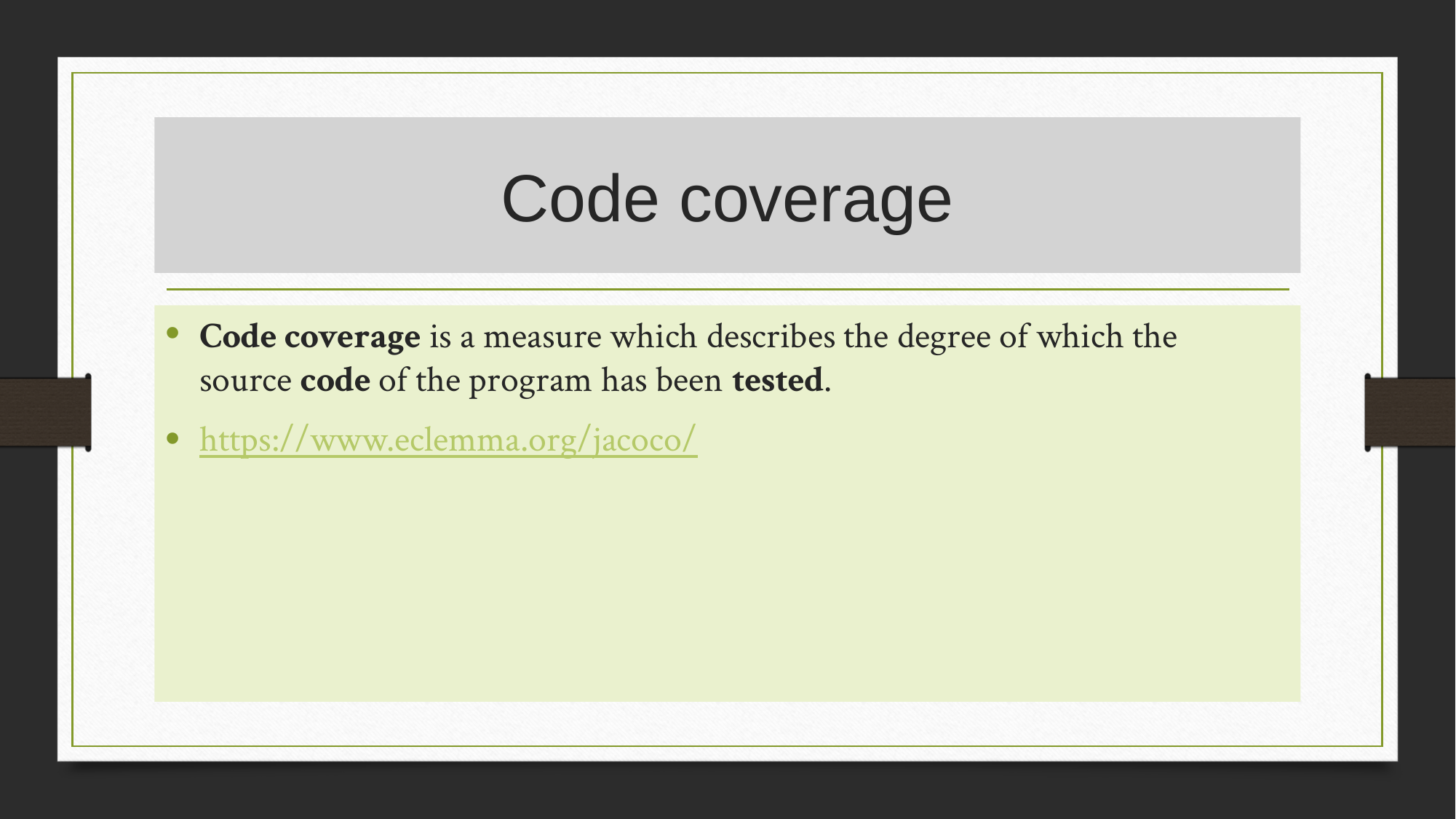

# Code coverage
Code coverage is a measure which describes the degree of which the source code of the program has been tested.
https://www.eclemma.org/jacoco/